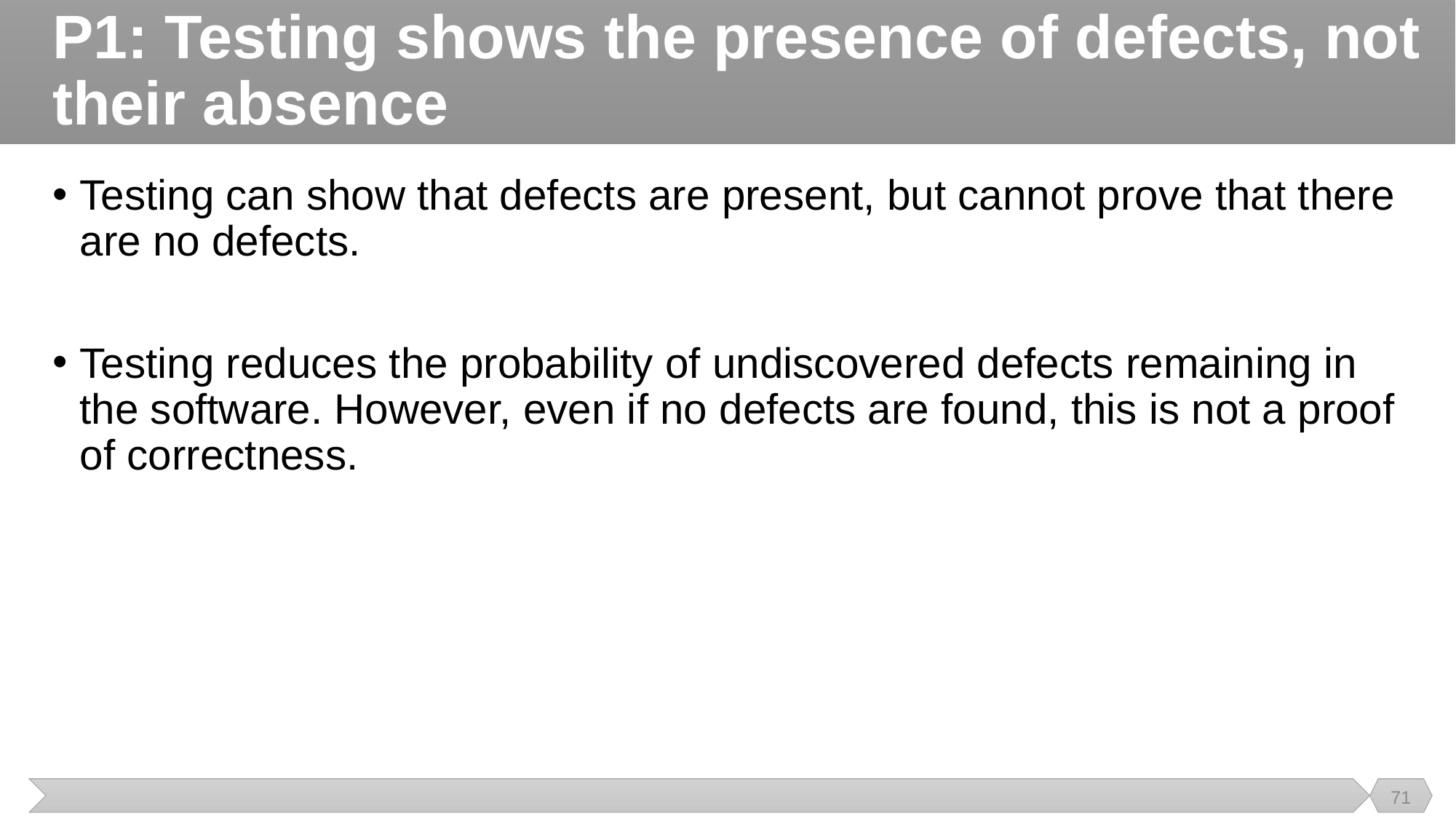

# P1: Testing shows the presence of defects, not their absence
Testing can show that defects are present, but cannot prove that there are no defects.

Testing reduces the probability of undiscovered defects remaining in the software. However, even if no defects are found, this is not a proof of correctness.

71